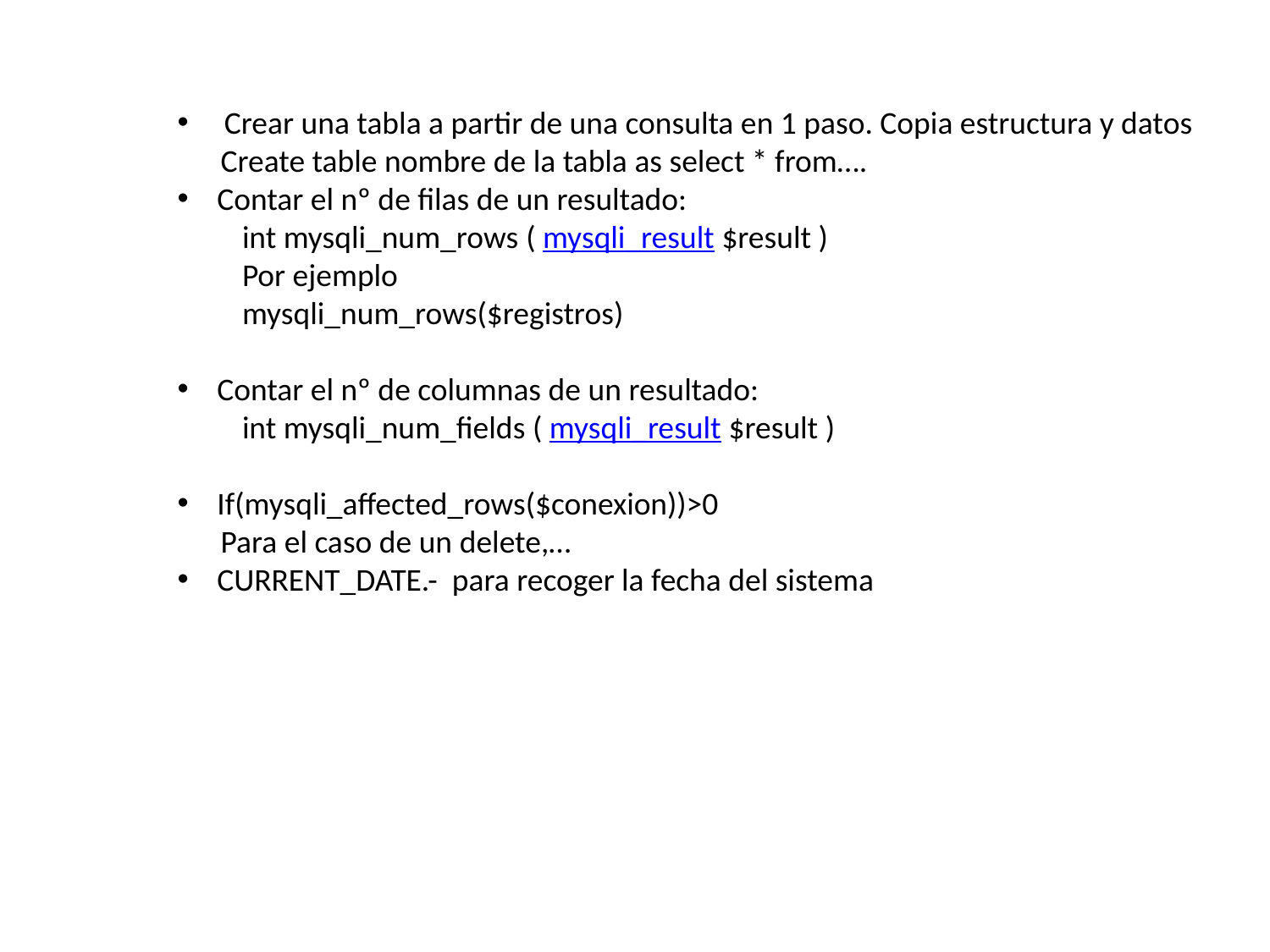

Crear una tabla a partir de una consulta en 1 paso. Copia estructura y datos
      Create table nombre de la tabla as select * from….
Contar el nº de filas de un resultado:
         int mysqli_num_rows ( mysqli_result $result )
         Por ejemplo
         mysqli_num_rows($registros)

Contar el nº de columnas de un resultado:
         int mysqli_num_fields ( mysqli_result $result )

If(mysqli_affected_rows($conexion))>0
      Para el caso de un delete,…
CURRENT_DATE.-  para recoger la fecha del sistema